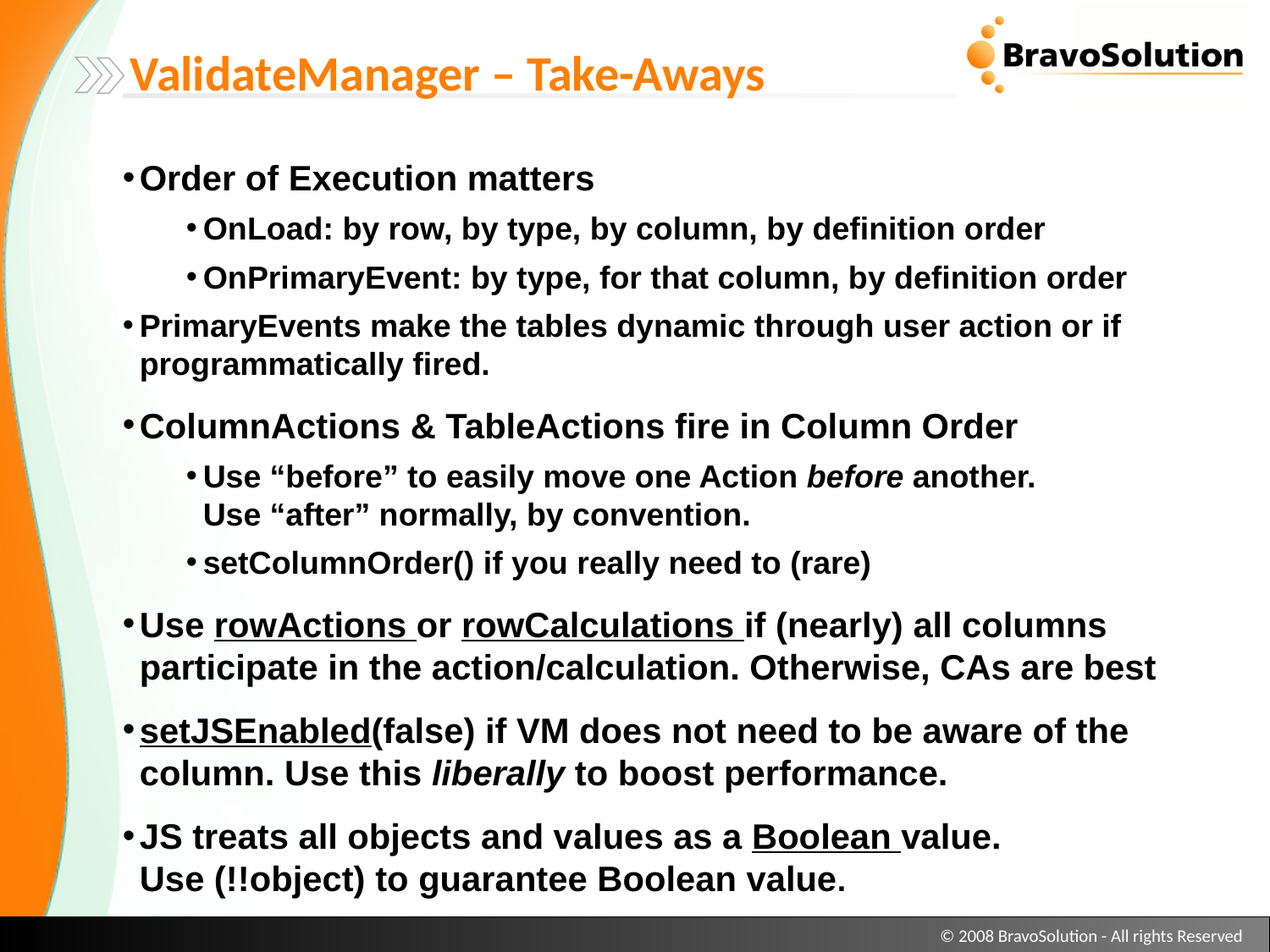

ValidateManager – Take-Aways
Order of Execution matters
OnLoad: by row, by type, by column, by definition order
OnPrimaryEvent: by type, for that column, by definition order
PrimaryEvents make the tables dynamic through user action or if programmatically fired.
ColumnActions & TableActions fire in Column Order
Use “before” to easily move one Action before another.
Use “after” normally, by convention.
setColumnOrder() if you really need to (rare)
Use rowActions or rowCalculations if (nearly) all columns participate in the action/calculation. Otherwise, CAs are best
setJSEnabled(false) if VM does not need to be aware of the column. Use this liberally to boost performance.
JS treats all objects and values as a Boolean value.
Use (!!object) to guarantee Boolean value.